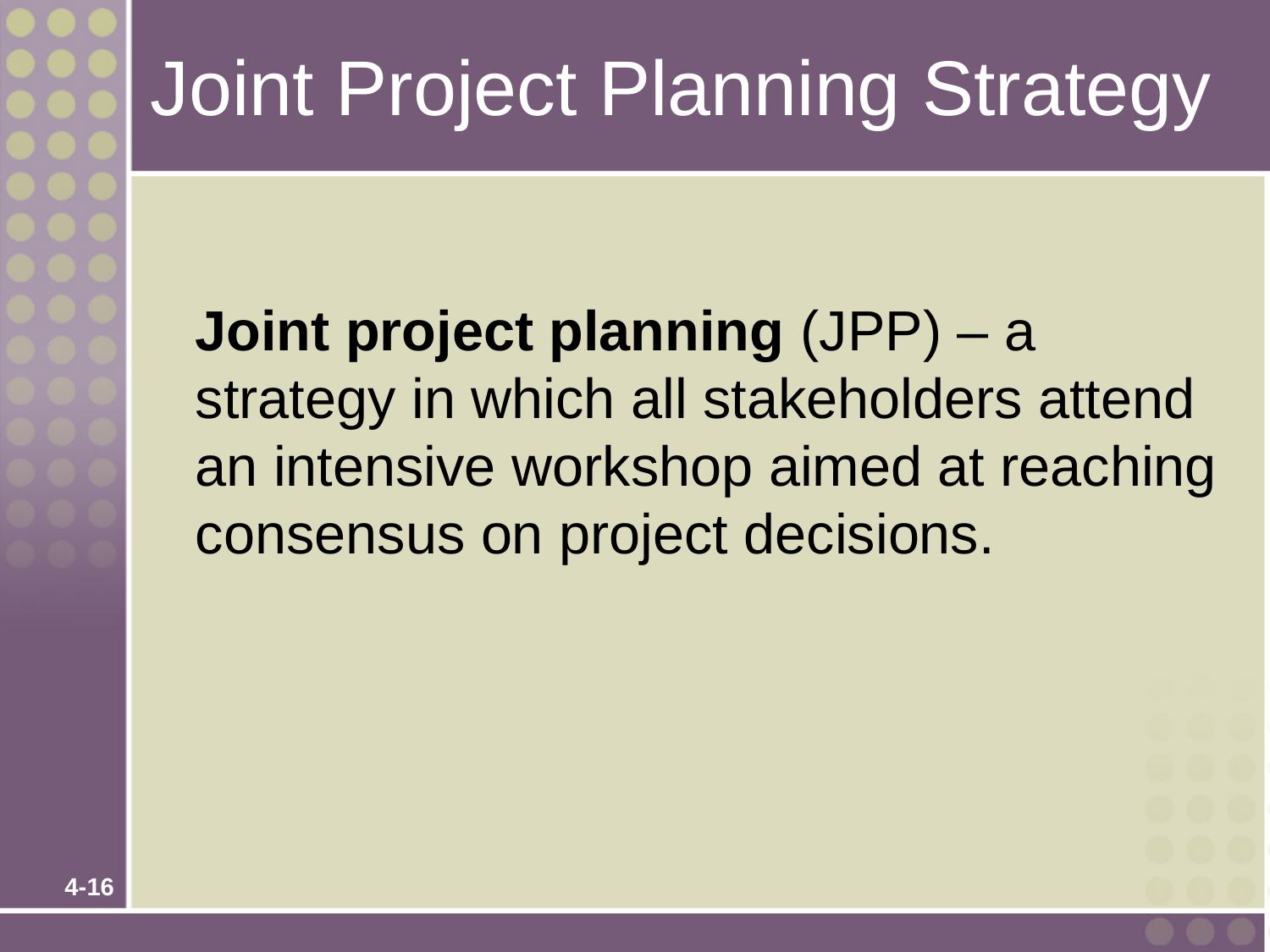

# Joint Project Planning Strategy
Joint project planning (JPP) – a strategy in which all stakeholders attend an intensive workshop aimed at reaching consensus on project decisions.
4-16